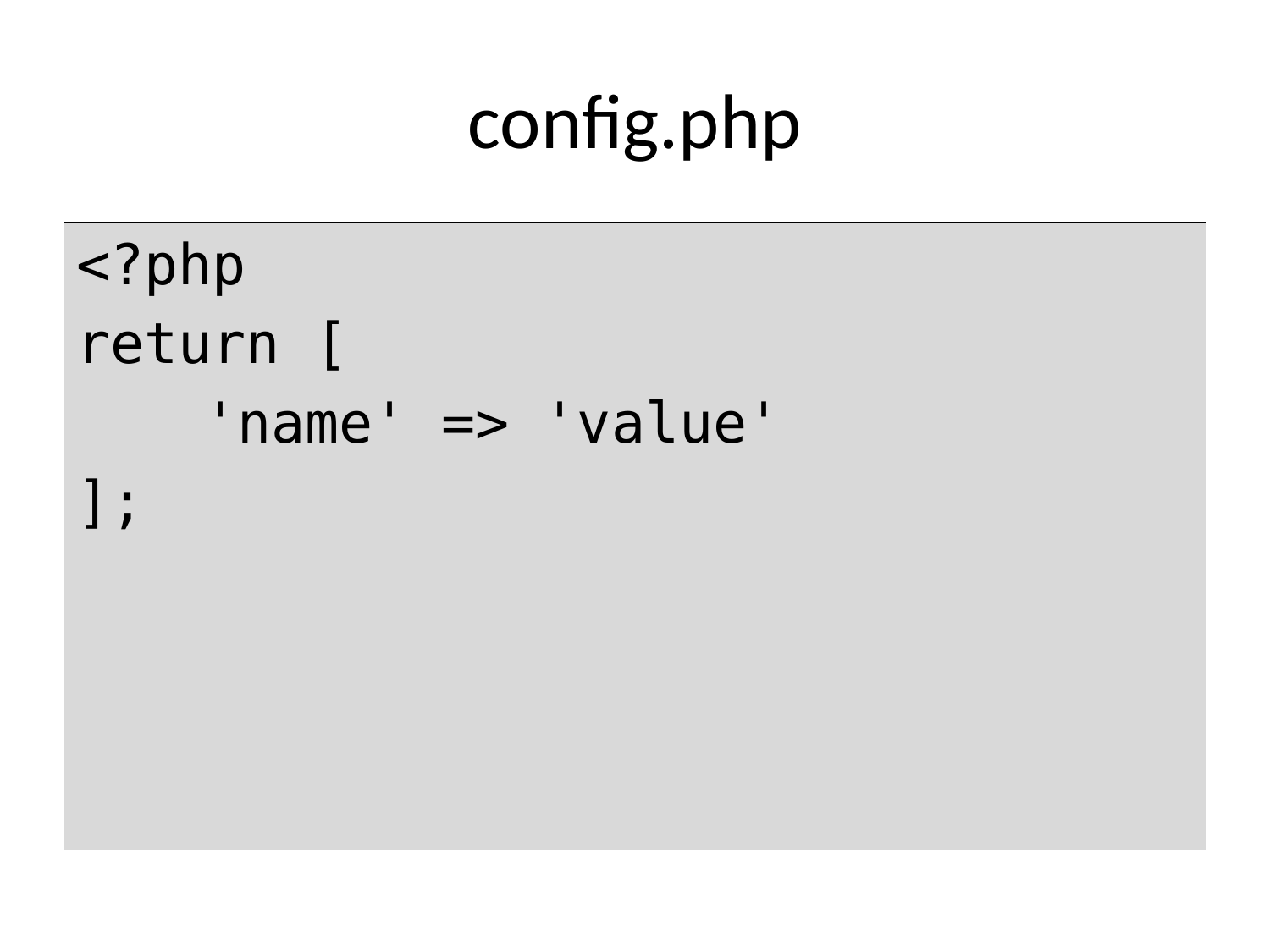

# config.php
<?php
return [
	'name' => 'value'
];